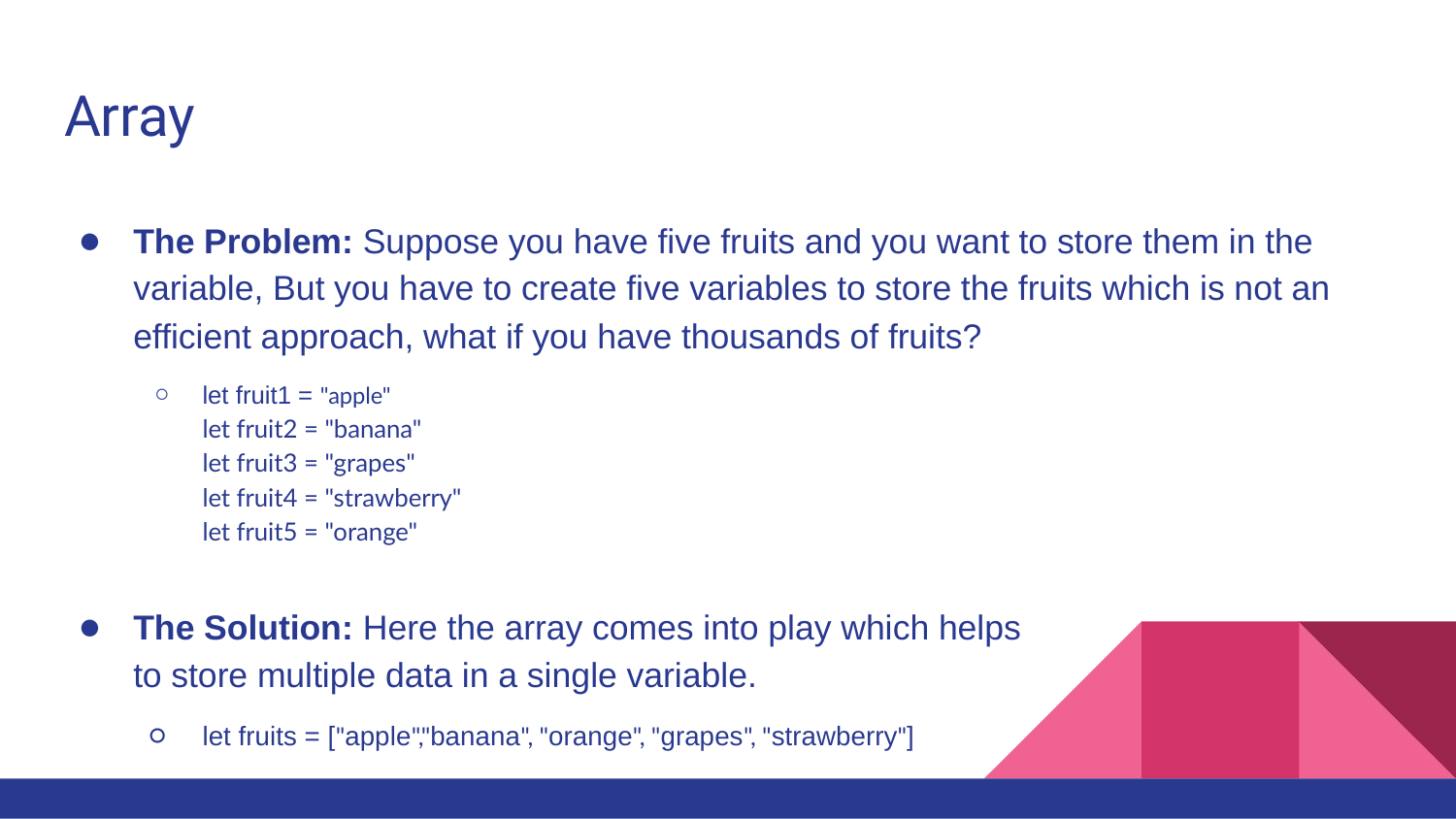

# Array
The Problem: Suppose you have five fruits and you want to store them in the variable, But you have to create five variables to store the fruits which is not an efficient approach, what if you have thousands of fruits?
let fruit1 = "apple"
let fruit2 = "banana"
let fruit3 = "grapes"
let fruit4 = "strawberry"
let fruit5 = "orange"
The Solution: Here the array comes into play which helps
to store multiple data in a single variable.
let fruits = ["apple","banana", "orange", "grapes", "strawberry"]